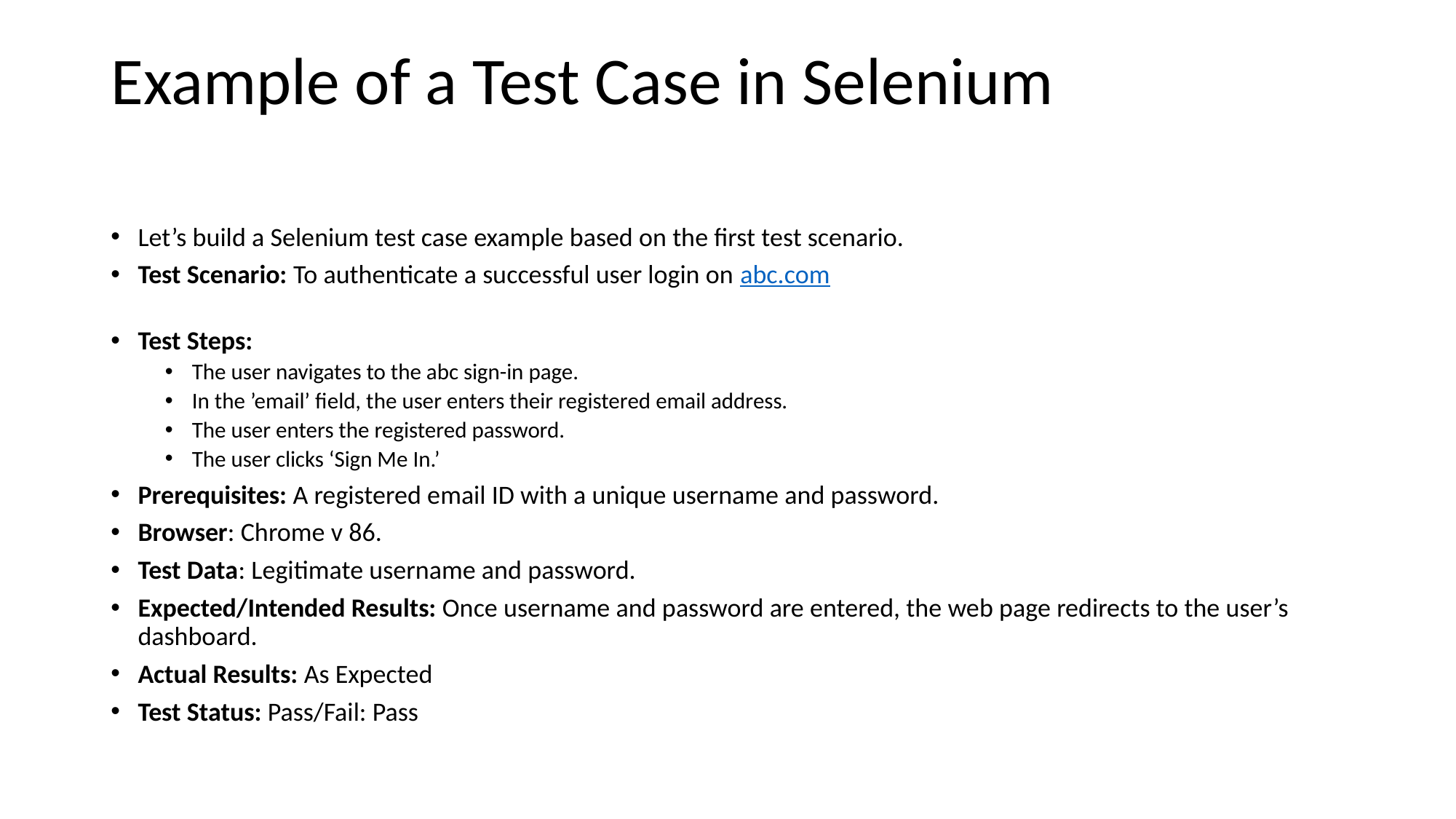

# Example of a Test Case in Selenium
Let’s build a Selenium test case example based on the first test scenario.
Test Scenario: To authenticate a successful user login on abc.com
Test Steps:
The user navigates to the abc sign-in page.
In the ’email’ field, the user enters their registered email address.
The user enters the registered password.
The user clicks ‘Sign Me In.’
Prerequisites: A registered email ID with a unique username and password.
Browser: Chrome v 86.
Test Data: Legitimate username and password.
Expected/Intended Results: Once username and password are entered, the web page redirects to the user’s dashboard.
Actual Results: As Expected
Test Status: Pass/Fail: Pass